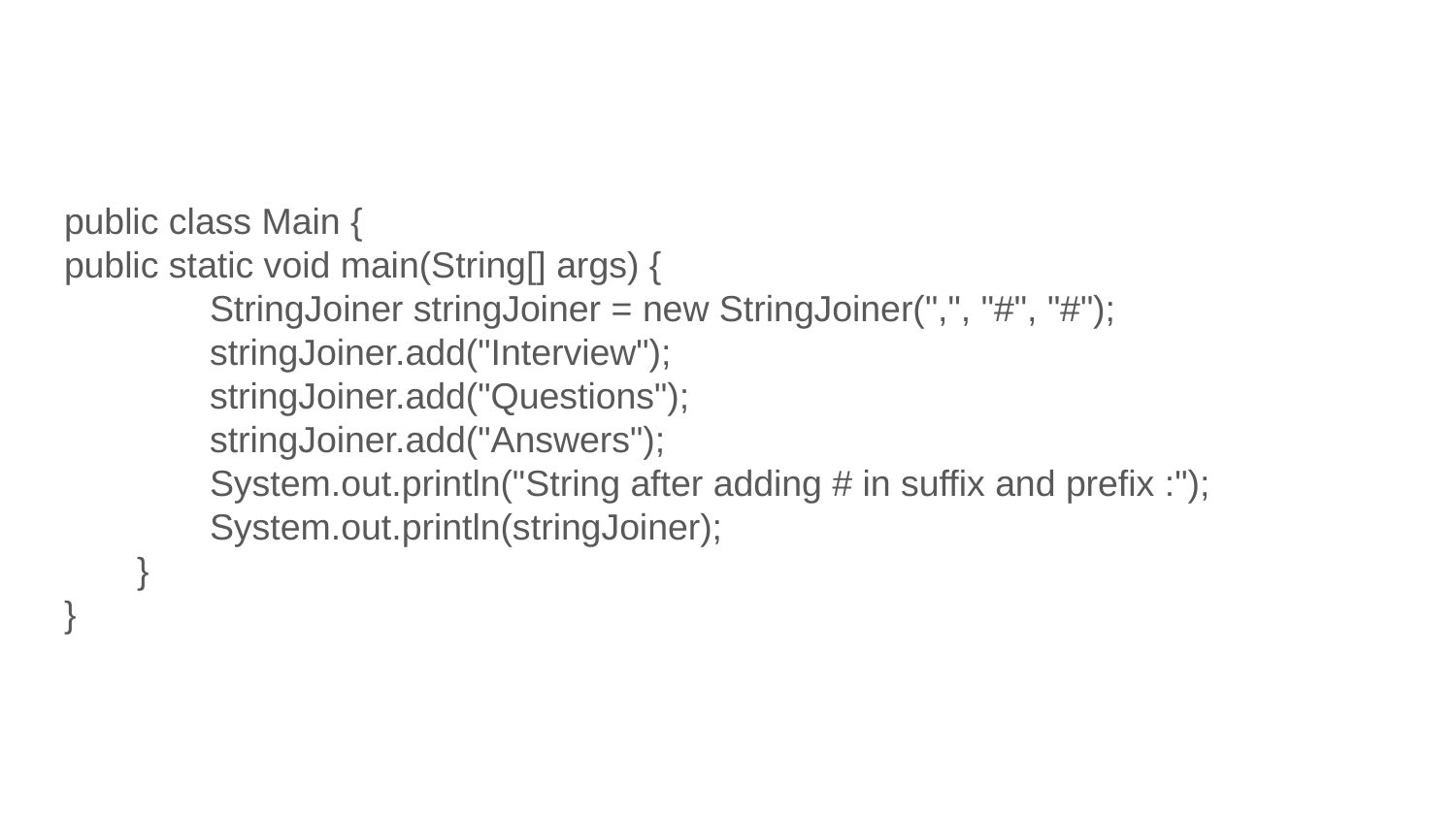

#
public class Main {
public static void main(String[] args) {
StringJoiner stringJoiner = new StringJoiner(",", "#", "#");
stringJoiner.add("Interview");
stringJoiner.add("Questions");
stringJoiner.add("Answers");
System.out.println("String after adding # in suffix and prefix :");
System.out.println(stringJoiner);
}
}